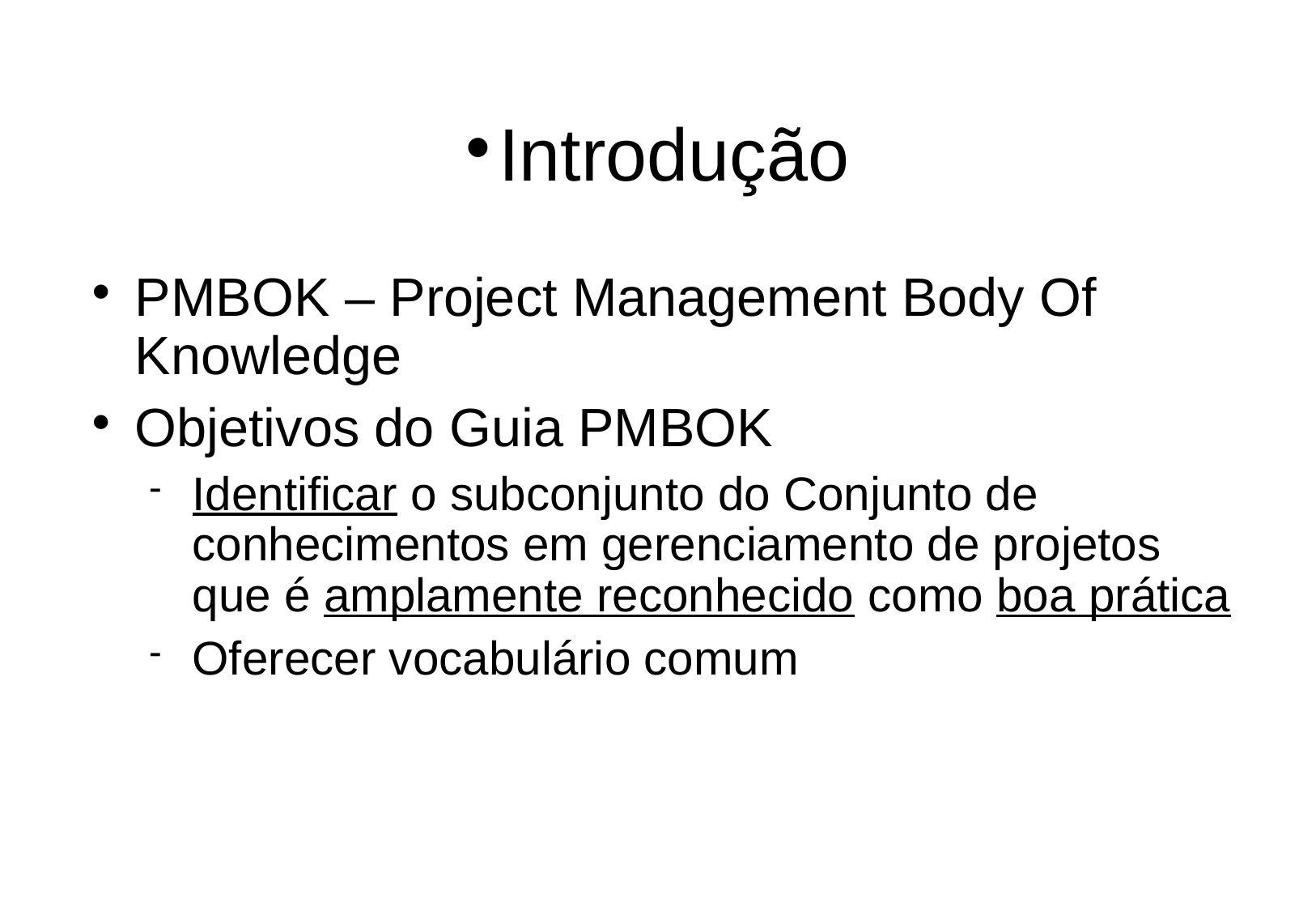

Introdução
PMBOK – Project Management Body Of Knowledge
Objetivos do Guia PMBOK
Identificar o subconjunto do Conjunto de conhecimentos em gerenciamento de projetos que é amplamente reconhecido como boa prática
Oferecer vocabulário comum